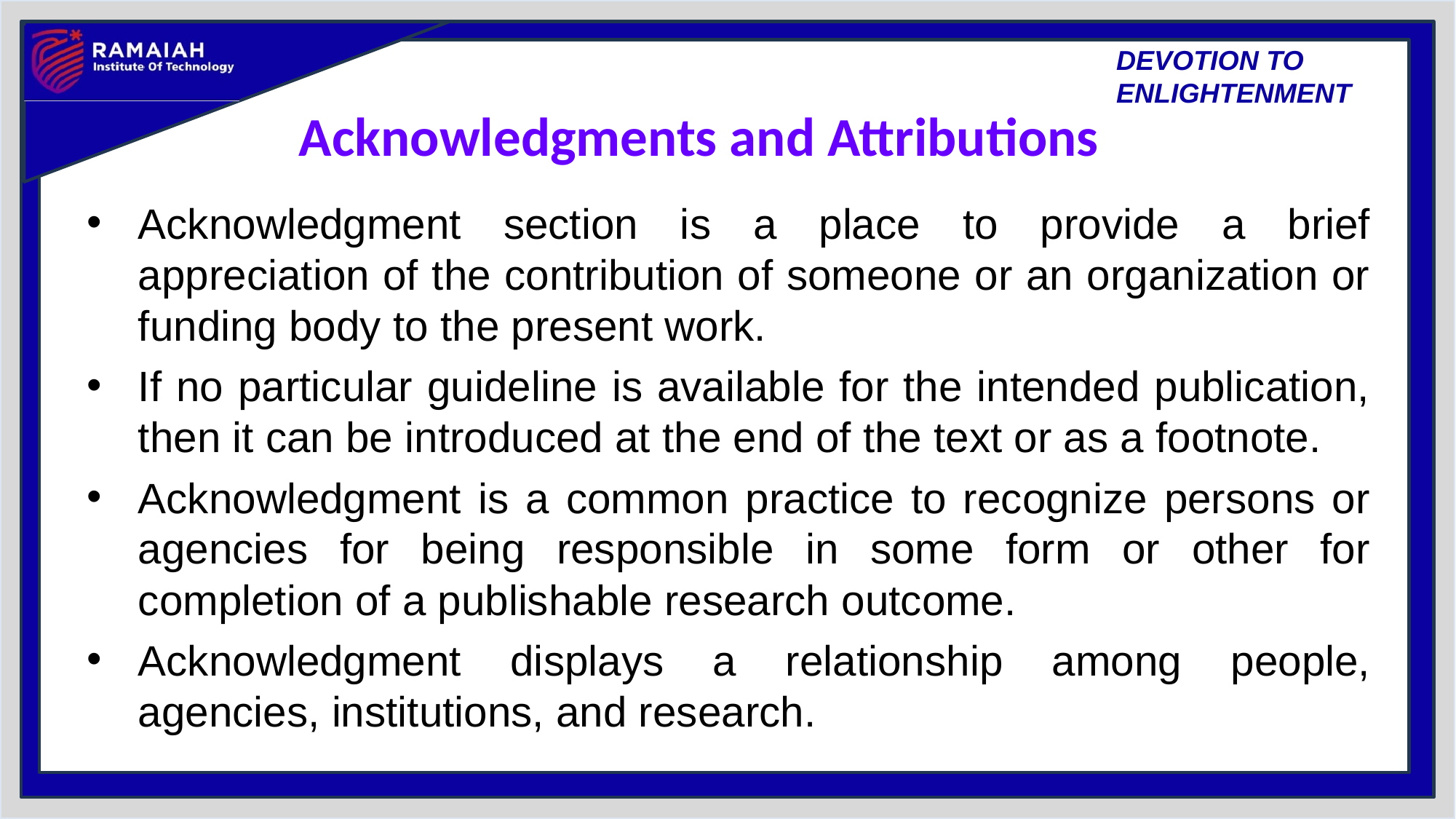

# Acknowledgments and Attributions
Acknowledgment section is a place to provide a brief appreciation of the contribution of someone or an organization or funding body to the present work.
If no particular guideline is available for the intended publication, then it can be introduced at the end of the text or as a footnote.
Acknowledgment is a common practice to recognize persons or agencies for being responsible in some form or other for completion of a publishable research outcome.
Acknowledgment displays a relationship among people, agencies, institutions, and research.